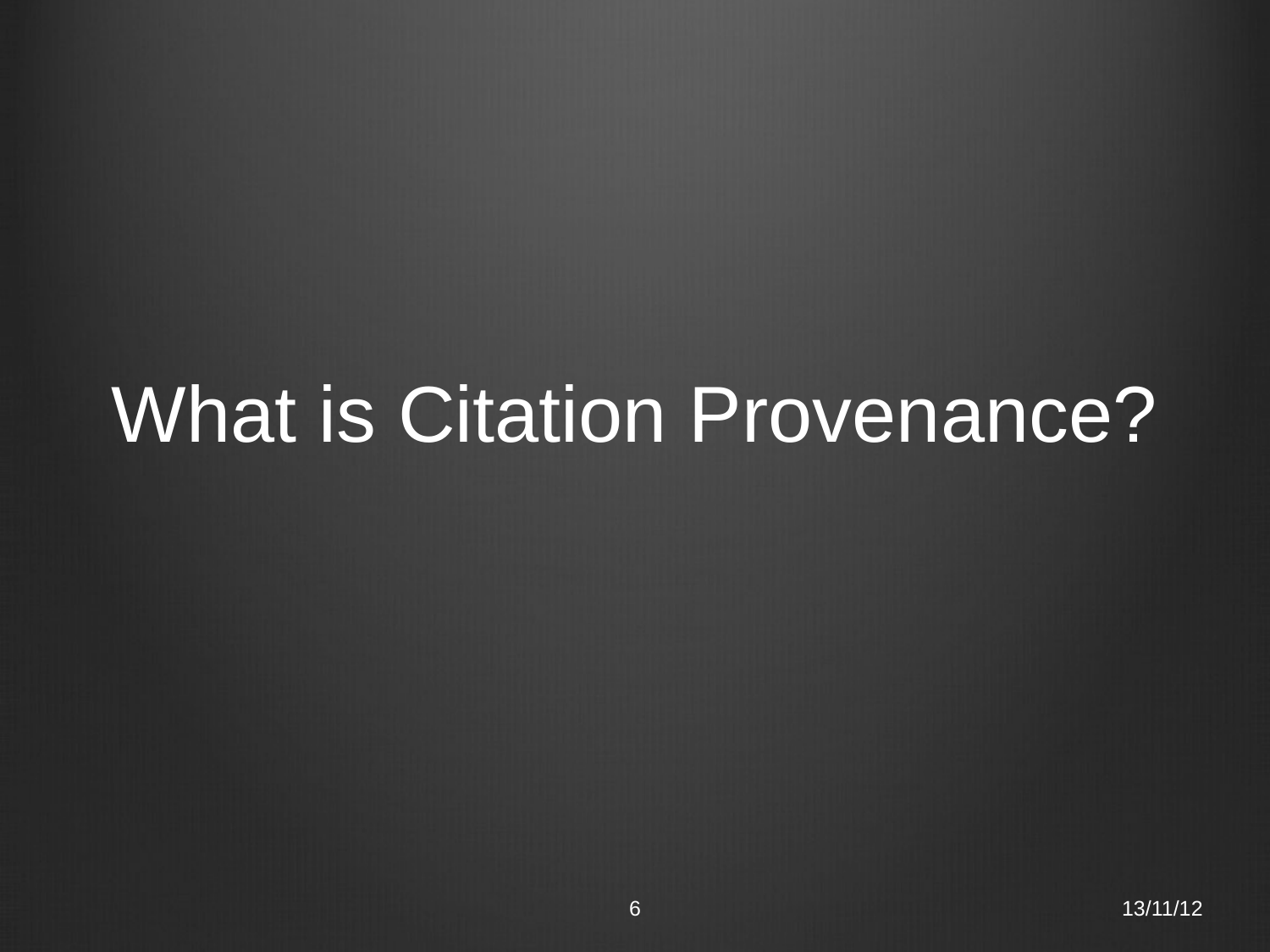

# What is Citation Provenance?

6
13/11/12